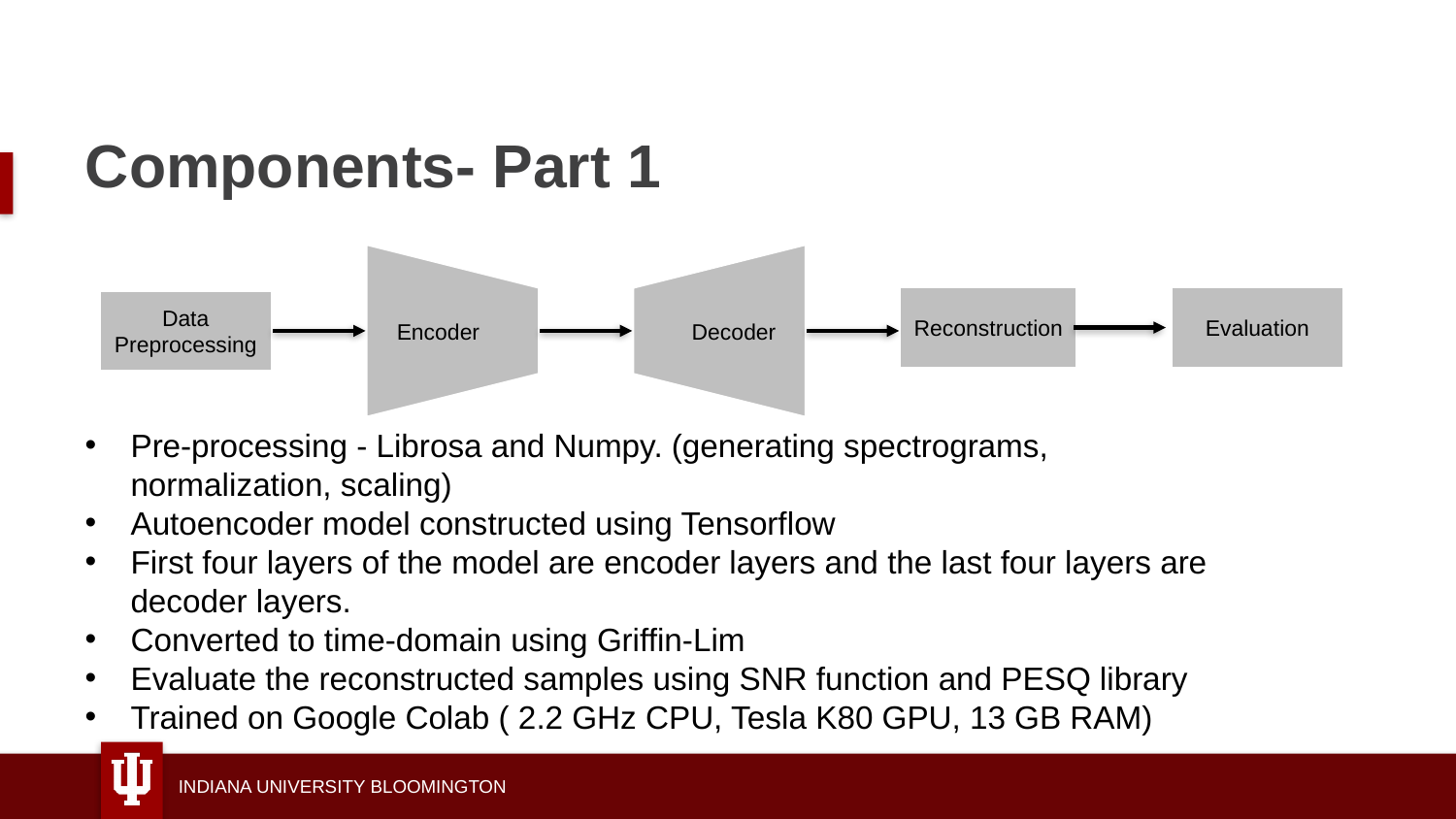

# Components- Part 1
Encoder
Decoder
Reconstruction
Evaluation
Data Preprocessing
Pre-processing - Librosa and Numpy. (generating spectrograms, normalization, scaling)
Autoencoder model constructed using Tensorflow
First four layers of the model are encoder layers and the last four layers are decoder layers.
Converted to time-domain using Griffin-Lim
Evaluate the reconstructed samples using SNR function and PESQ library
Trained on Google Colab ( 2.2 GHz CPU, Tesla K80 GPU, 13 GB RAM)